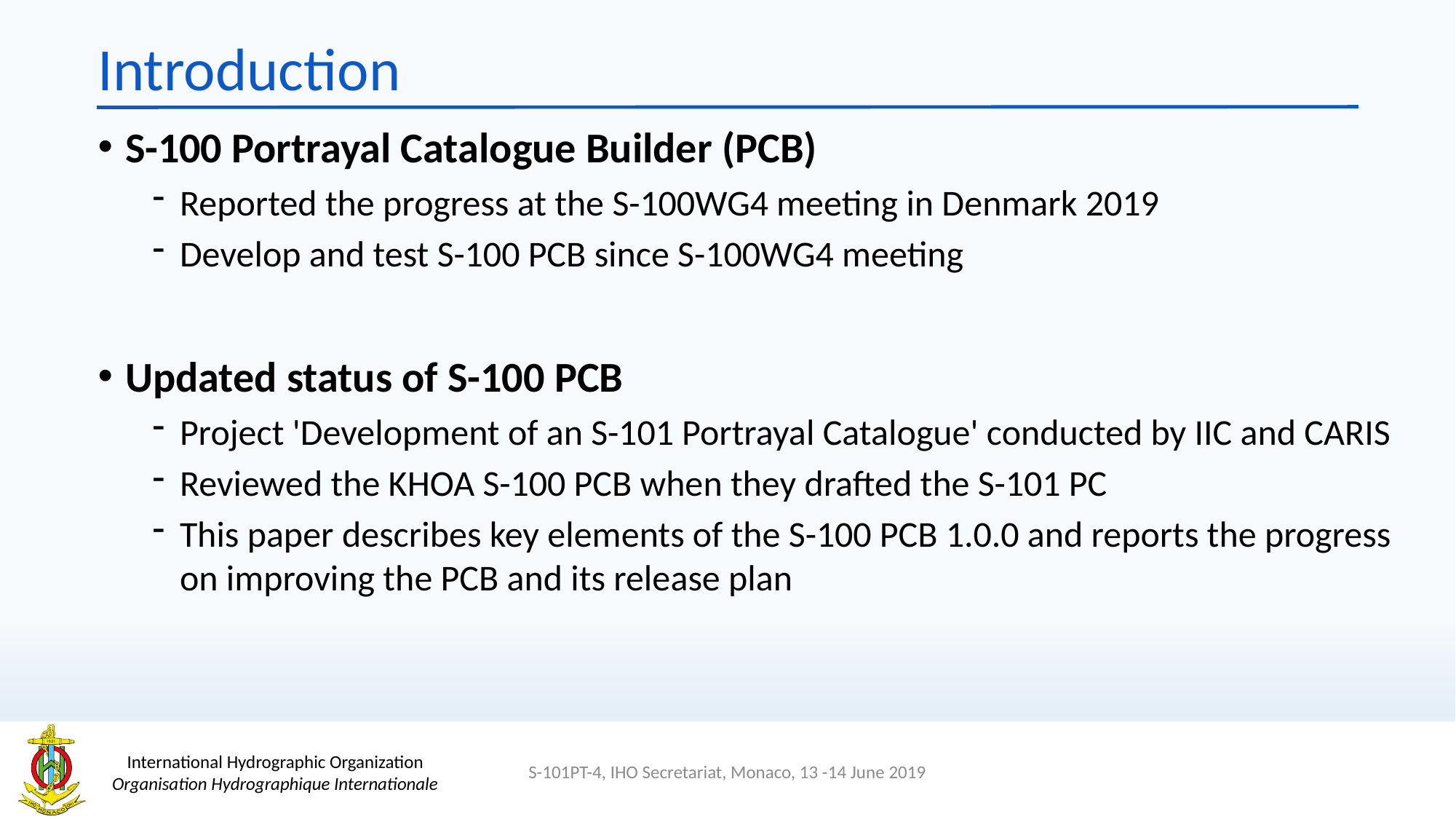

# Introduction
S-100 Portrayal Catalogue Builder (PCB)
Reported the progress at the S-100WG4 meeting in Denmark 2019
Develop and test S-100 PCB since S-100WG4 meeting

Updated status of S-100 PCB
Project 'Development of an S-101 Portrayal Catalogue' conducted by IIC and CARIS
Reviewed the KHOA S-100 PCB when they drafted the S-101 PC
This paper describes key elements of the S-100 PCB 1.0.0 and reports the progress on improving the PCB and its release plan
S-101PT-4, IHO Secretariat, Monaco, 13 -14 June 2019